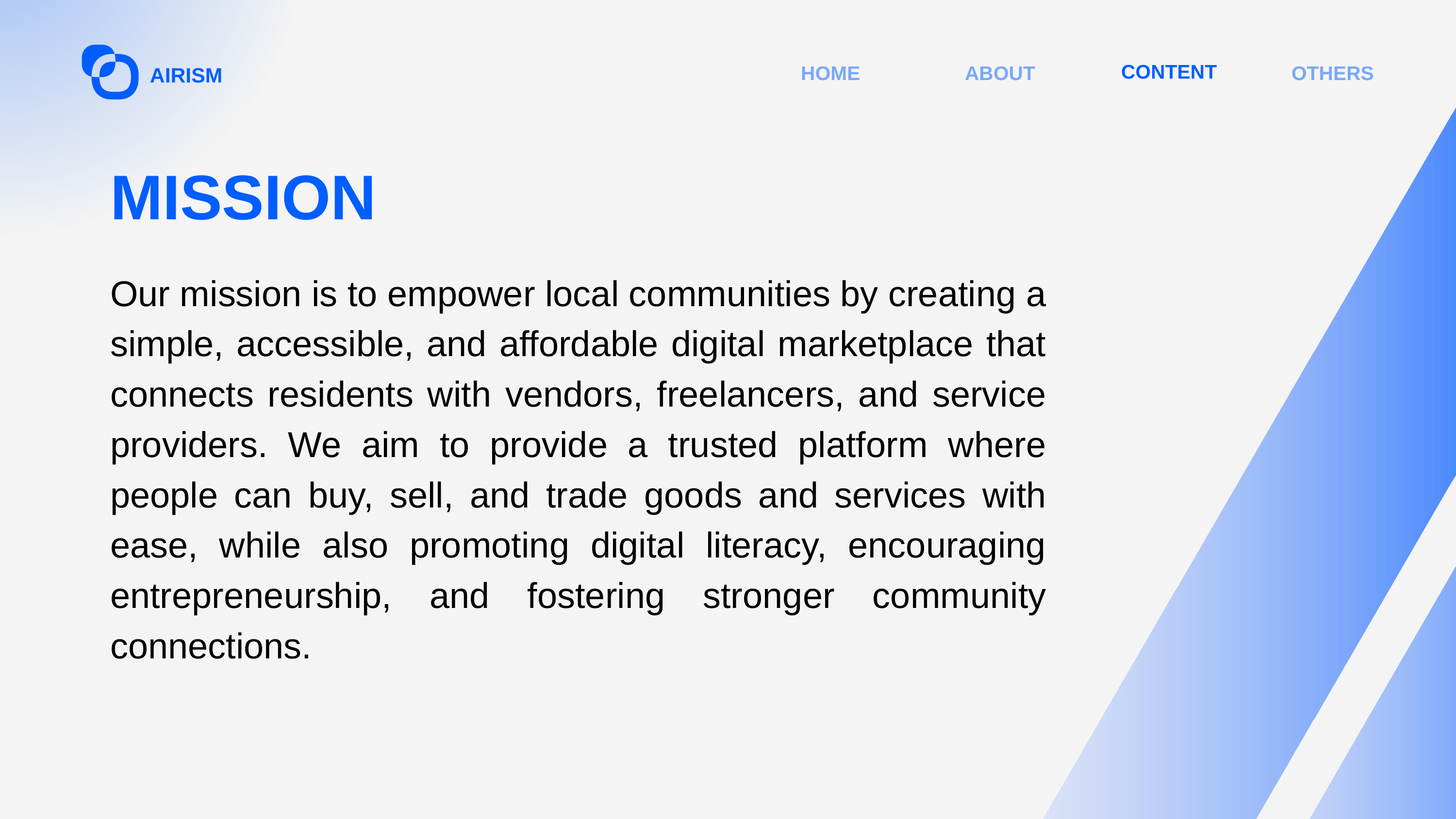

CONTENT
HOME
ABOUT
OTHERS
AIRISM
MISSION
Our mission is to empower local communities by creating a simple, accessible, and affordable digital marketplace that connects residents with vendors, freelancers, and service providers. We aim to provide a trusted platform where people can buy, sell, and trade goods and services with ease, while also promoting digital literacy, encouraging entrepreneurship, and fostering stronger community connections.